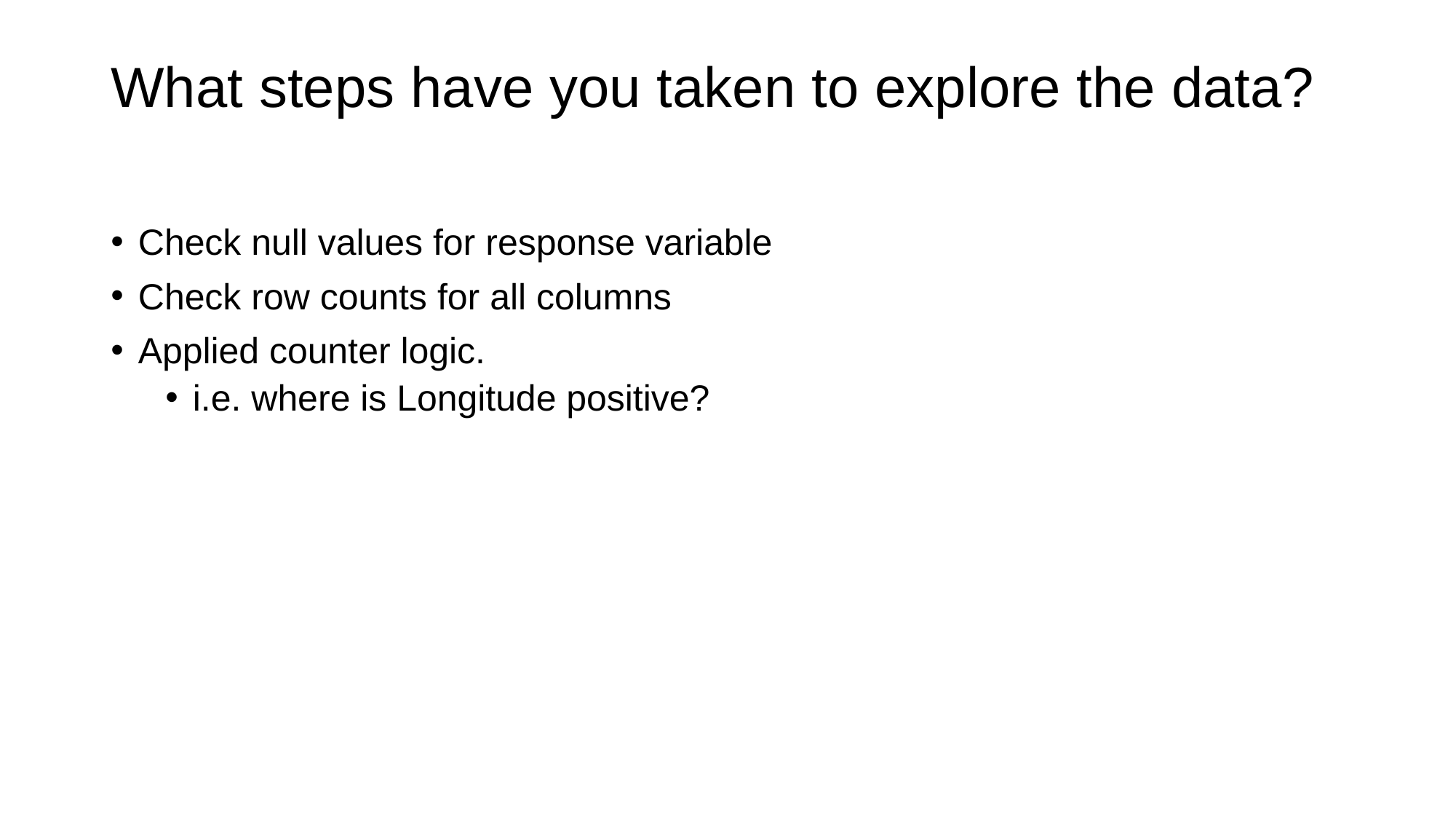

# What steps have you taken to explore the data?
Check null values for response variable
Check row counts for all columns
Applied counter logic.
i.e. where is Longitude positive?